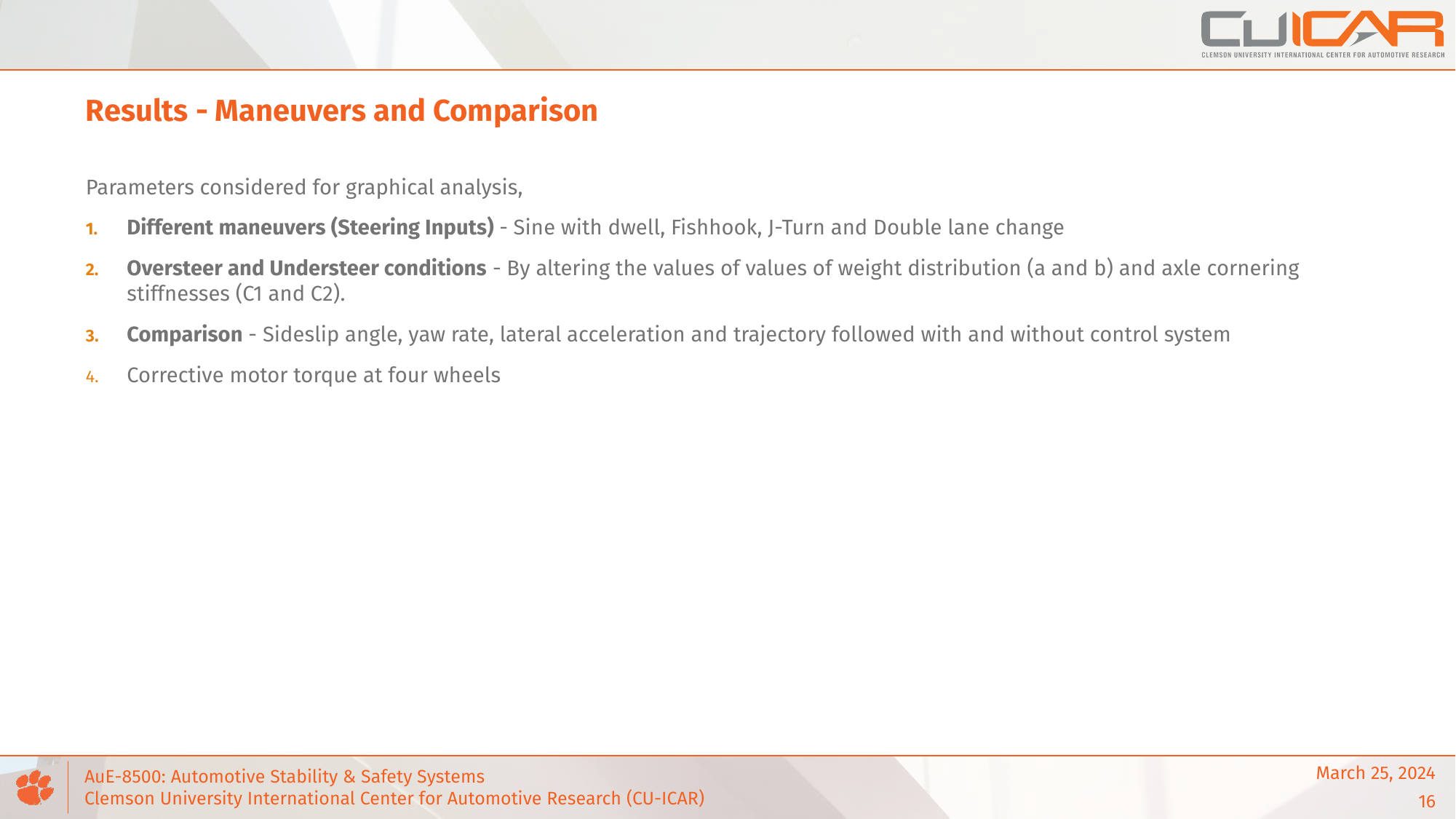

# Results - Maneuvers and Comparison
Parameters considered for graphical analysis,
Different maneuvers (Steering Inputs) - Sine with dwell, Fishhook, J-Turn and Double lane change
Oversteer and Understeer conditions - By altering the values of values of weight distribution (a and b) and axle cornering stiffnesses (C1 and C2).
Comparison - Sideslip angle, yaw rate, lateral acceleration and trajectory followed with and without control system
Corrective motor torque at four wheels

March 25, 2024
16